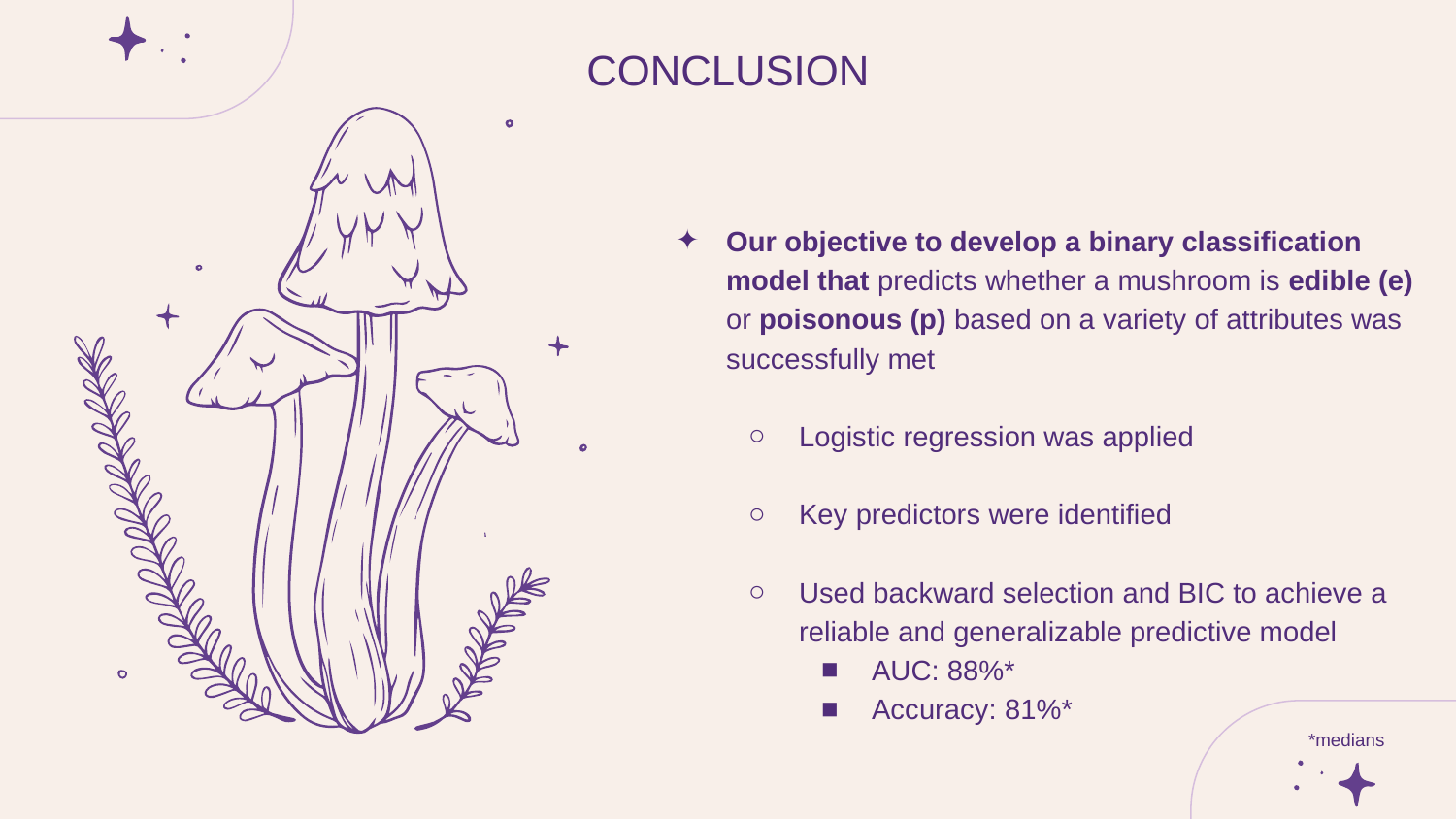

# CONCLUSION

Our objective to develop a binary classification model that predicts whether a mushroom is edible (e) or poisonous (p) based on a variety of attributes was successfully met

Logistic regression was applied

Key predictors were identified

Used backward selection and BIC to achieve a reliable and generalizable predictive model
AUC: 88%*
Accuracy: 81%*
*medians